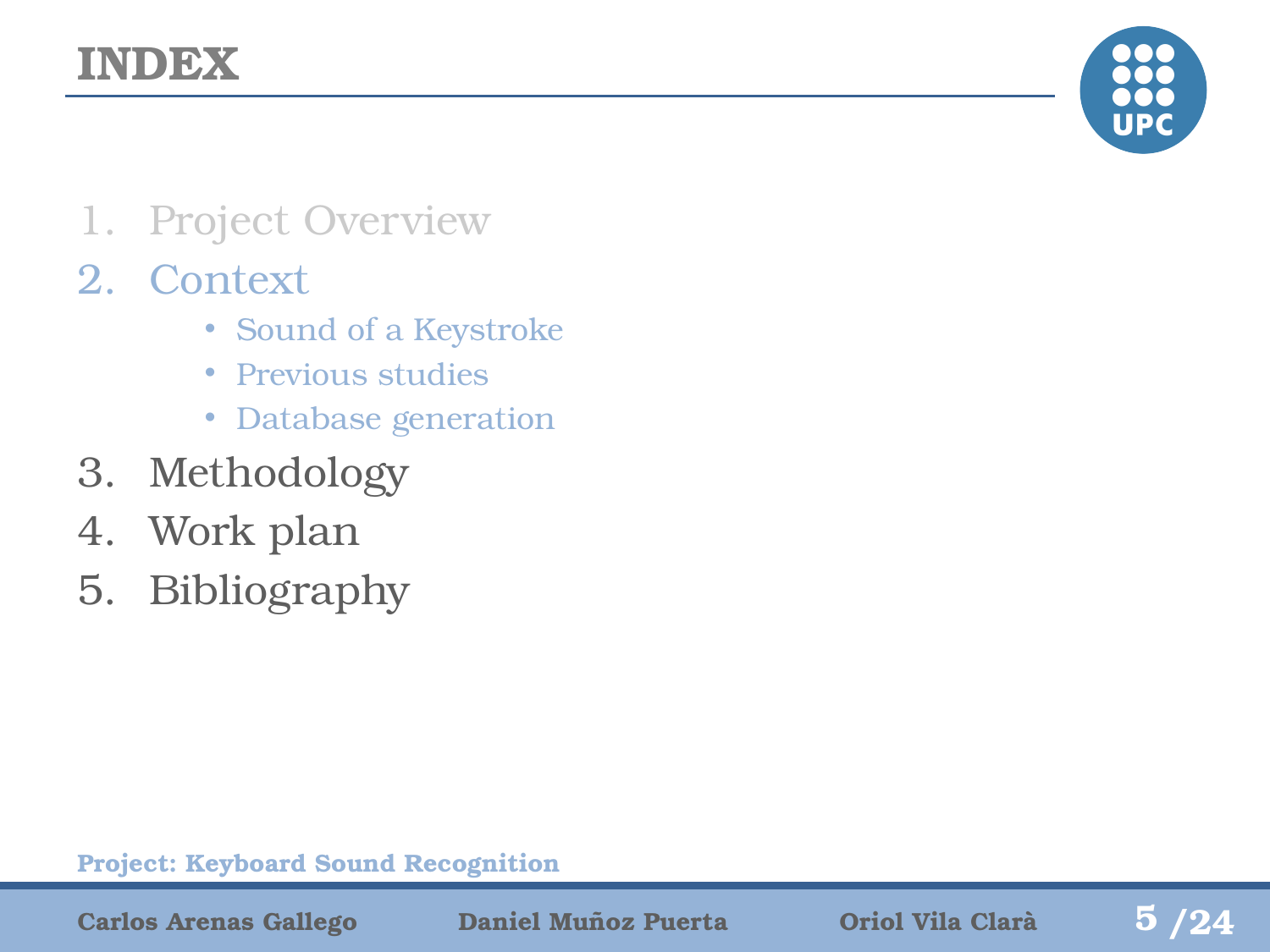

# INDEX

Project Overview
Context
Sound of a Keystroke
Previous studies
Database generation
Methodology
Work plan
Bibliography

5